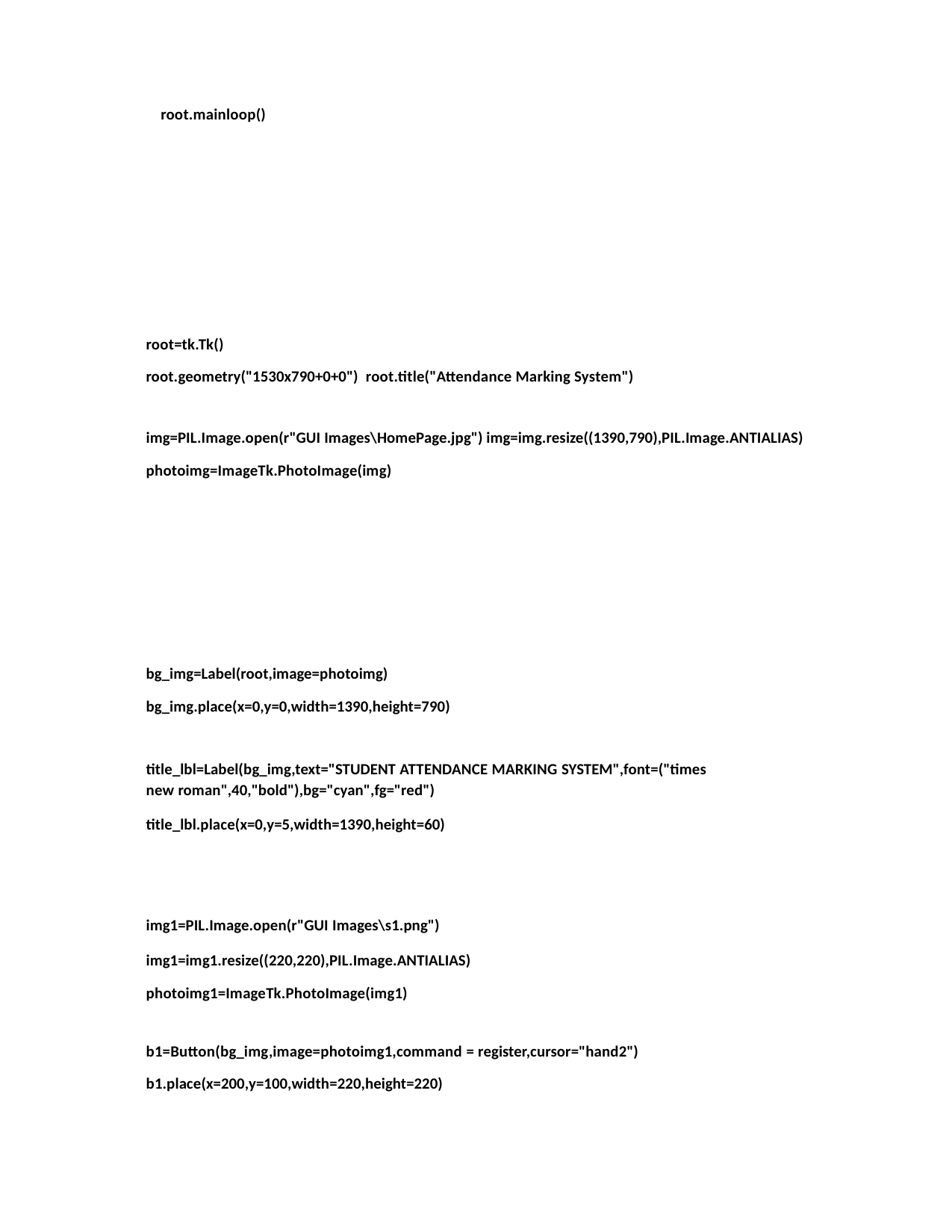

root.mainloop()
root=tk.Tk()
root.geometry("1530x790+0+0")  root.title("Attendance Marking System")

img=PIL.Image.open(r"GUI Images\HomePage.jpg") img=img.resize((1390,790),PIL.Image.ANTIALIAS)  photoimg=ImageTk.PhotoImage(img)
bg_img=Label(root,image=photoimg)

bg_img.place(x=0,y=0,width=1390,height=790)

title_lbl=Label(bg_img,text="STUDENT ATTENDANCE MARKING SYSTEM",font=("times  new roman",40,"bold"),bg="cyan",fg="red")

title_lbl.place(x=0,y=5,width=1390,height=60)
img1=PIL.Image.open(r"GUI Images\s1.png")
img1=img1.resize((220,220),PIL.Image.ANTIALIAS)  photoimg1=ImageTk.PhotoImage(img1)

b1=Button(bg_img,image=photoimg1,command = register,cursor="hand2")  b1.place(x=200,y=100,width=220,height=220)